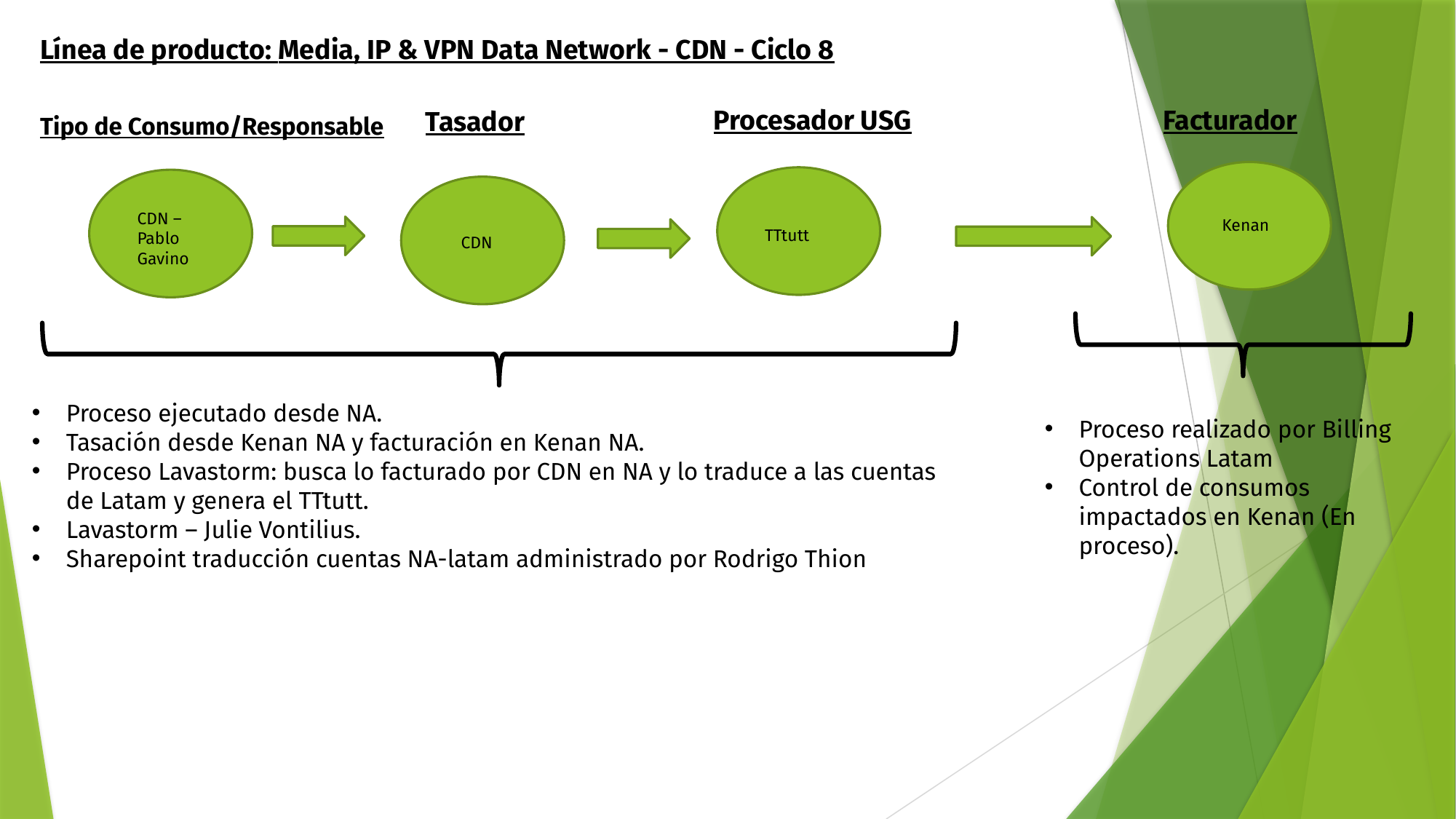

Línea de producto: Media, IP & VPN Data Network - CDN - Ciclo 8
Procesador USG
Facturador
Tasador
Tipo de Consumo/Responsable

CDN –
Pablo Gavino
Kenan

TTtutt

CDN
Proceso ejecutado desde NA.
Tasación desde Kenan NA y facturación en Kenan NA.
Proceso Lavastorm: busca lo facturado por CDN en NA y lo traduce a las cuentas de Latam y genera el TTtutt.
Lavastorm – Julie Vontilius.
Sharepoint traducción cuentas NA-latam administrado por Rodrigo Thion
Proceso realizado por Billing Operations Latam
Control de consumos impactados en Kenan (En proceso).